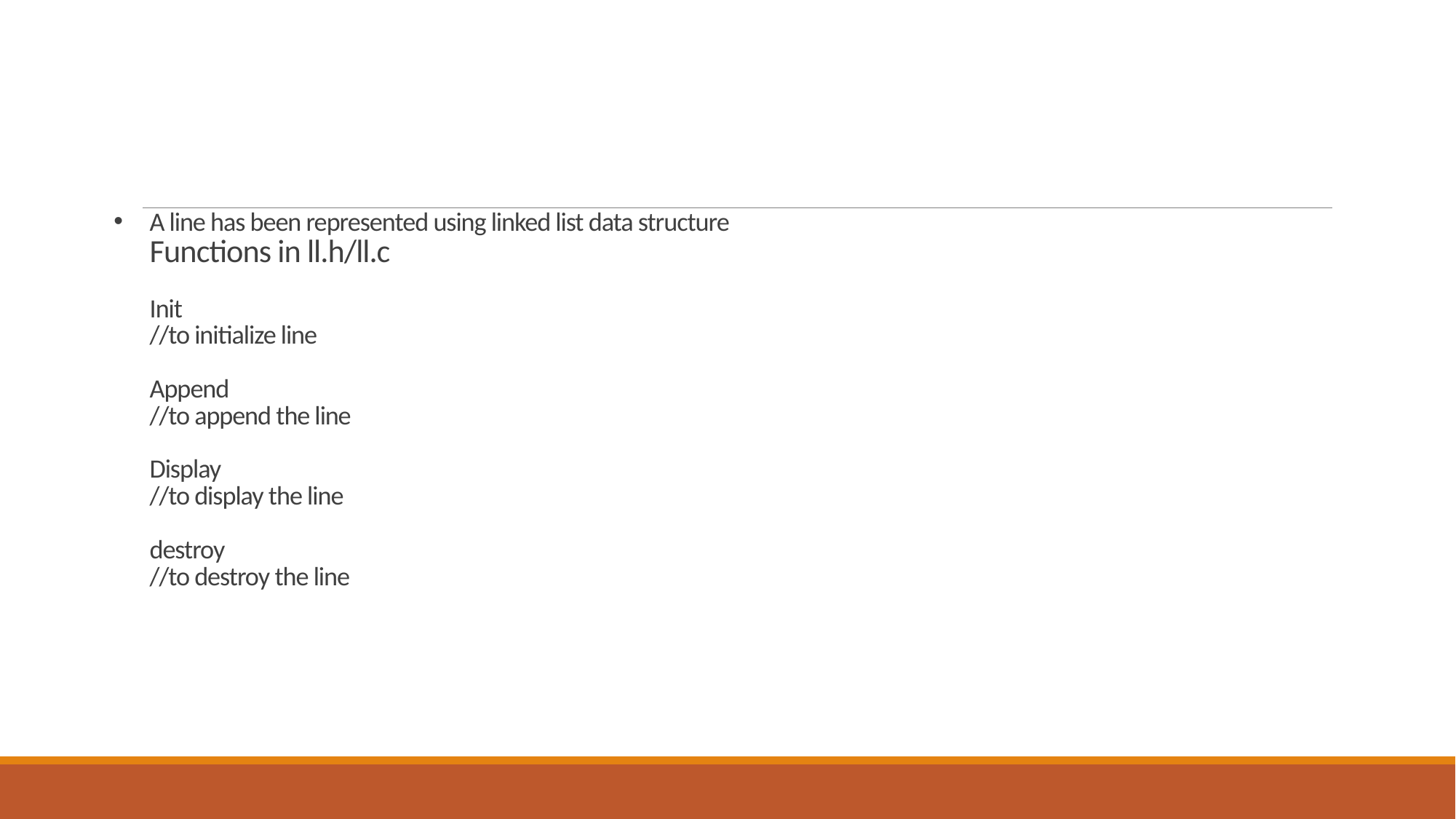

# A line has been represented using linked list data structure Functions in ll.h/ll.c Init //to initialize line Append //to append the line Display //to display the line destroy //to destroy the line